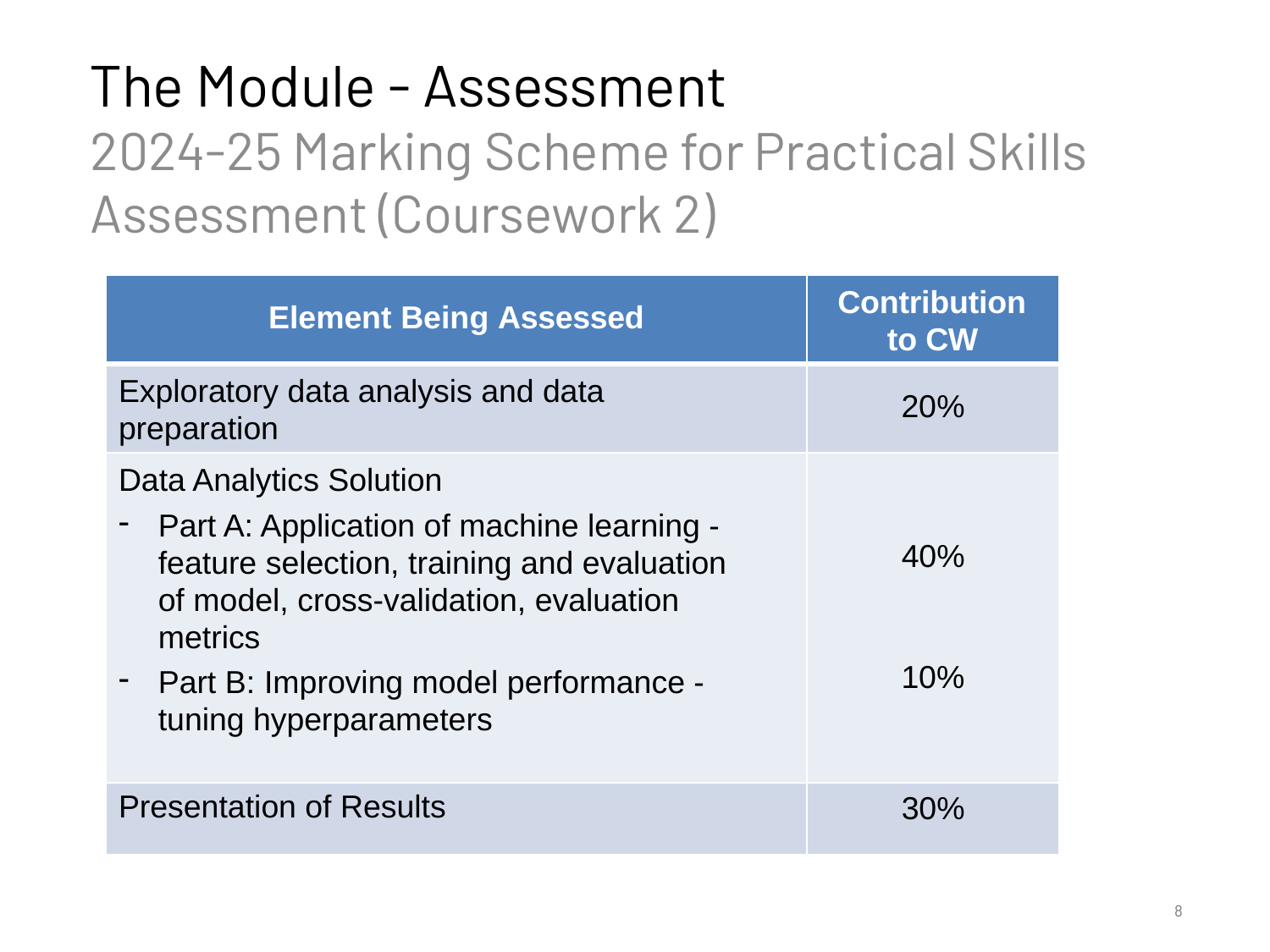

# The Module - Assessment
2024-25 Marking Scheme for Practical Skills Assessment (Coursework 2)
| Element Being Assessed | Contribution to CW |
| --- | --- |
| Exploratory data analysis and data preparation | 20% |
| Data Analytics Solution Part A: Application of machine learning - feature selection, training and evaluation of model, cross-validation, evaluation metrics Part B: Improving model performance - tuning hyperparameters | 40% 10% |
| Presentation of Results | 30% |
8